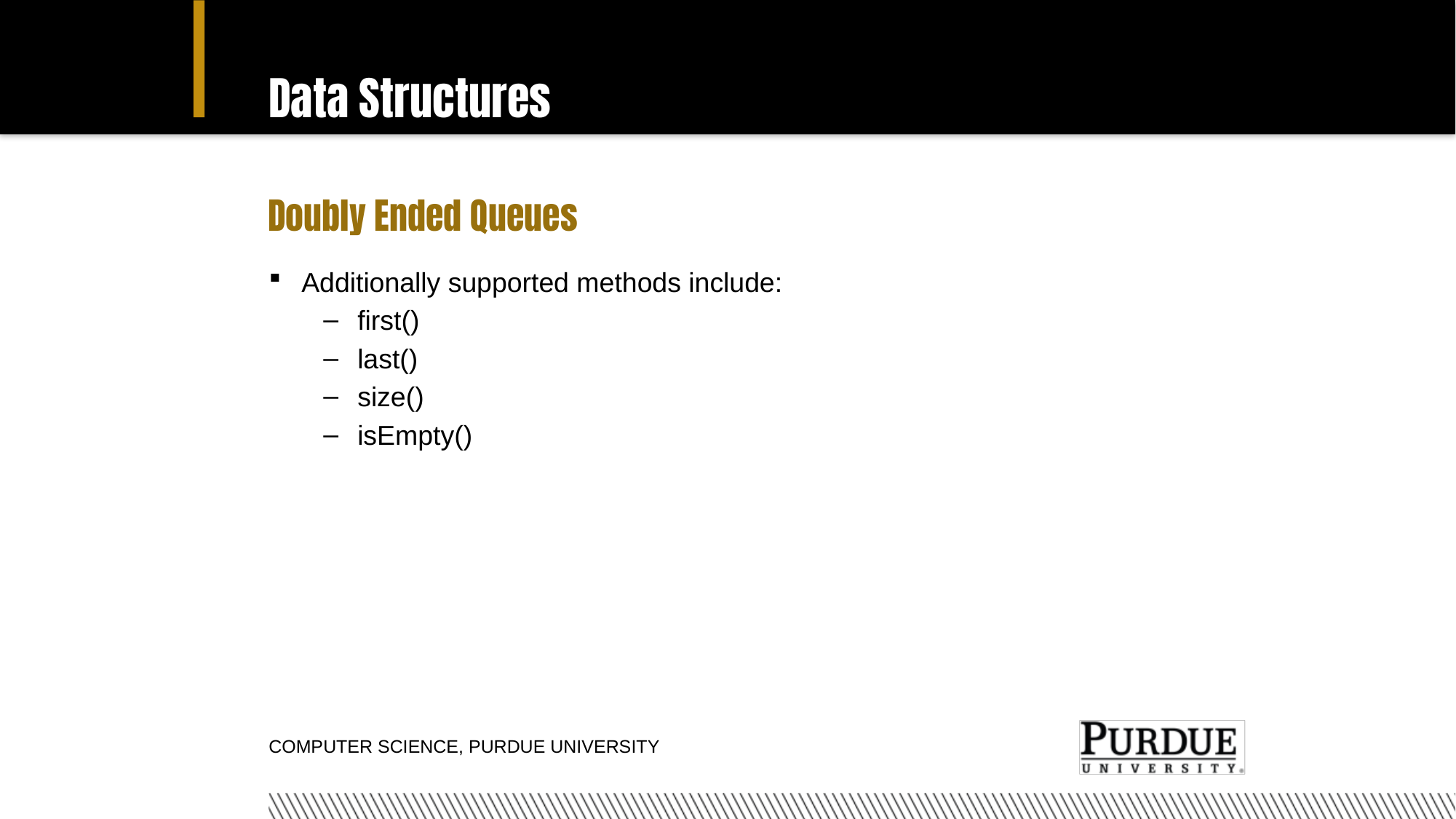

# Data Structures
Doubly Ended Queues
Additionally supported methods include:
first()
last()
size()
isEmpty()
Computer Science, Purdue University